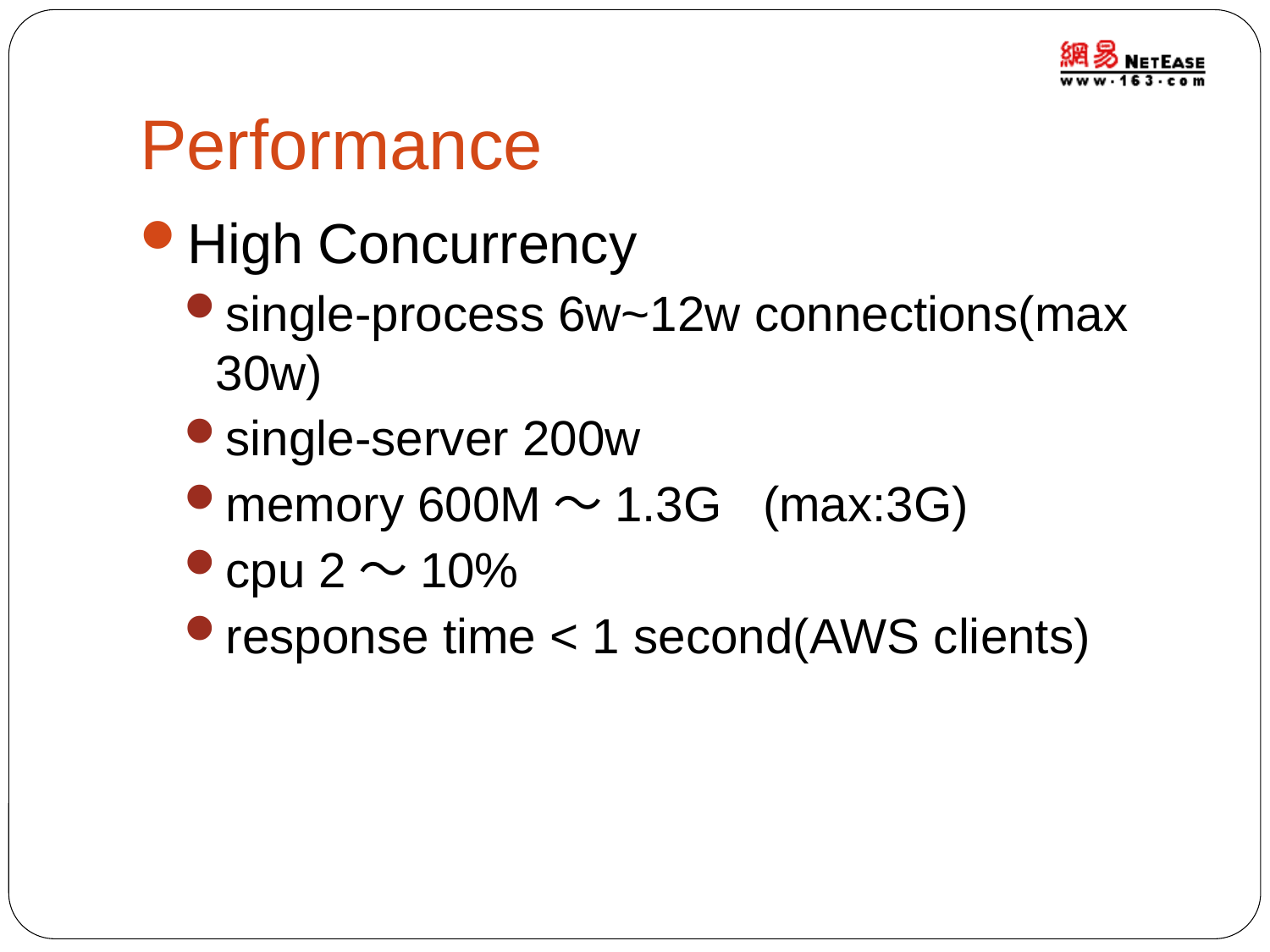

# Performance
High Concurrency
single-process 6w~12w connections(max 30w)
single-server 200w
memory 600M～1.3G   (max:3G)
cpu 2～10%
response time < 1 second(AWS clients)